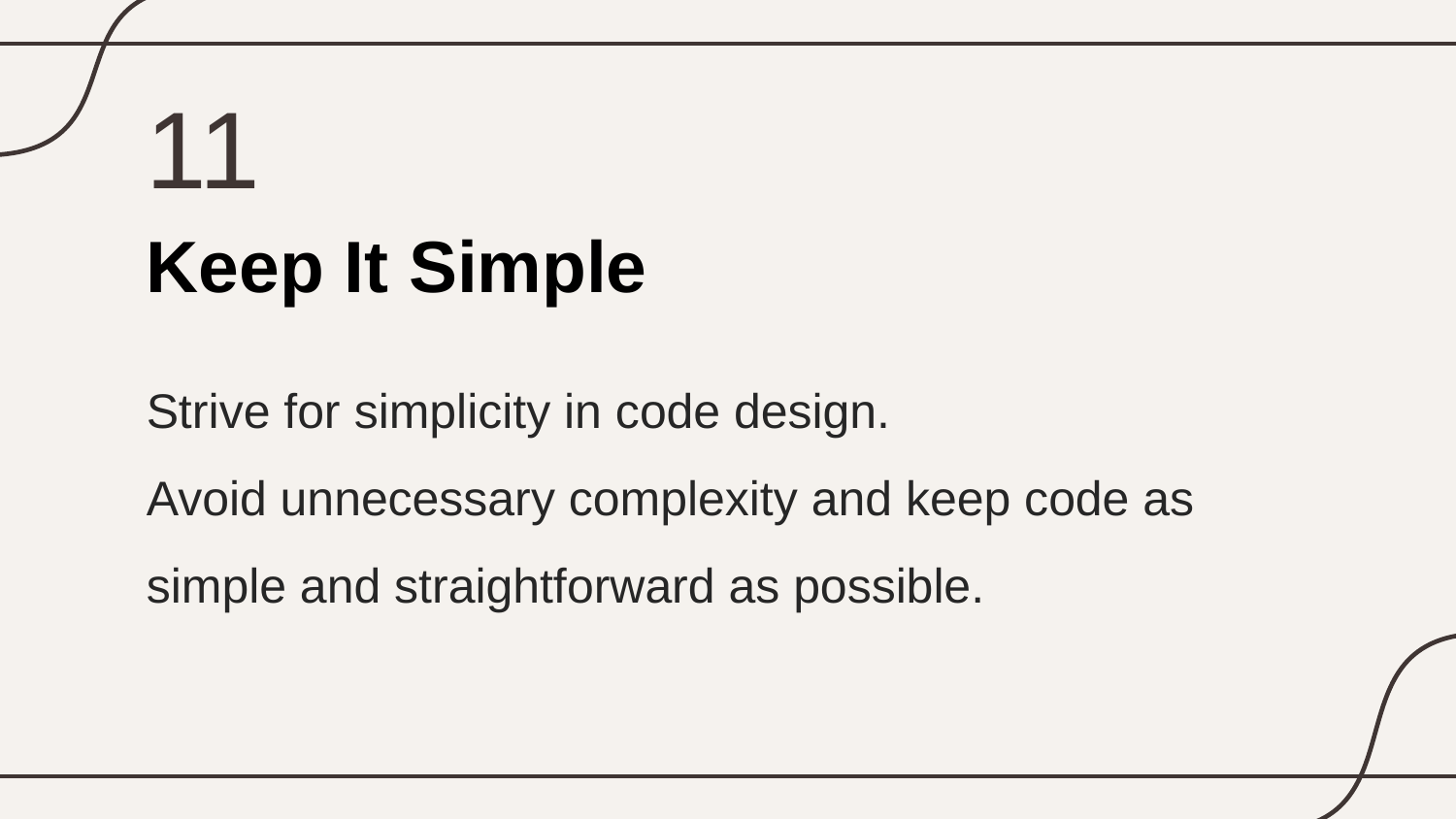

11
# Keep It Simple
Strive for simplicity in code design.
Avoid unnecessary complexity and keep code as simple and straightforward as possible.